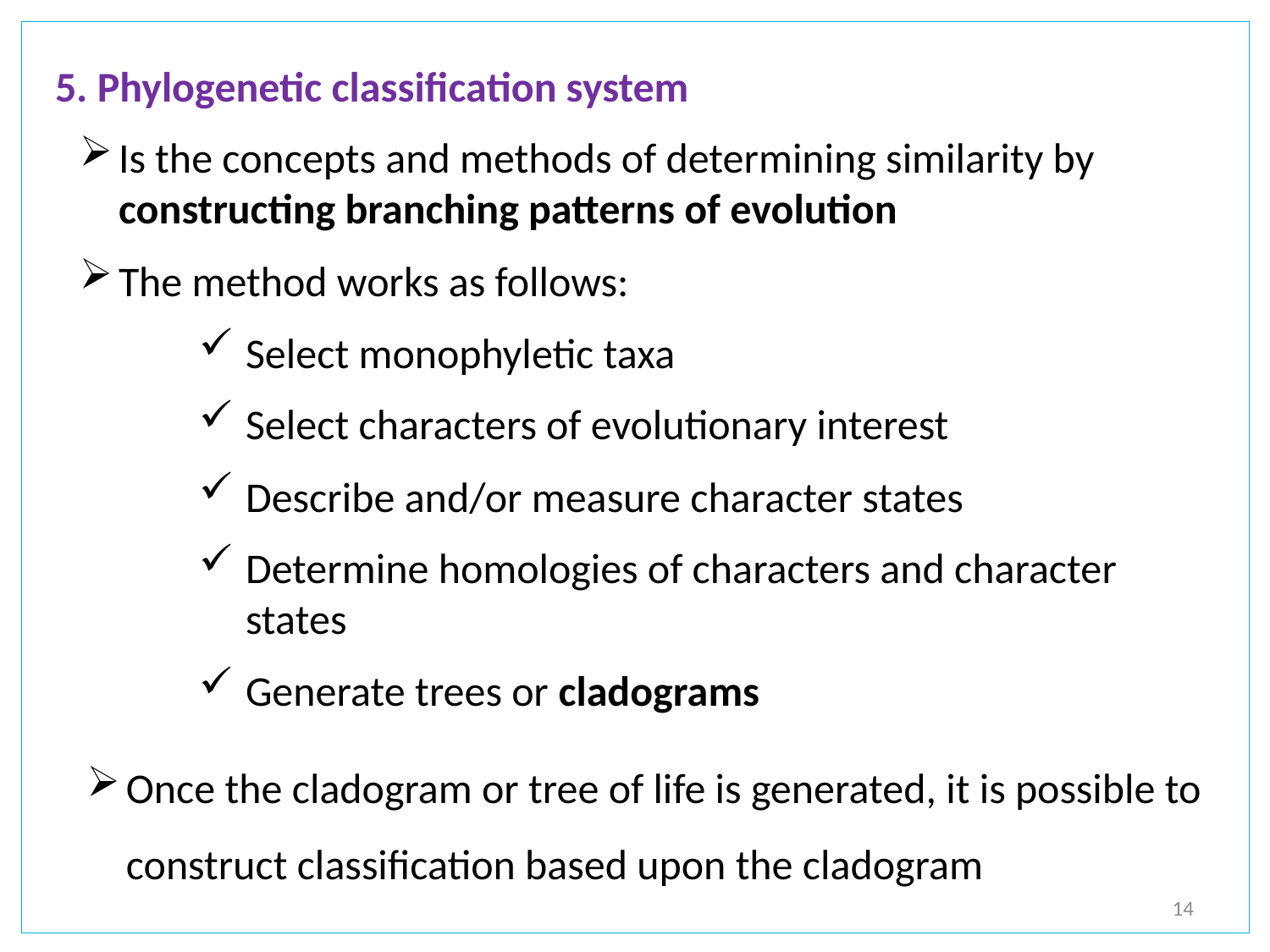

5. Phylogenetic classification system
Is the concepts and methods of determining similarity by constructing branching patterns of evolution
The method works as follows:
Select monophyletic taxa
Select characters of evolutionary interest
Describe and/or measure character states
Determine homologies of characters and character states
Generate trees or cladograms
Once the cladogram or tree of life is generated, it is possible to construct classification based upon the cladogram
14